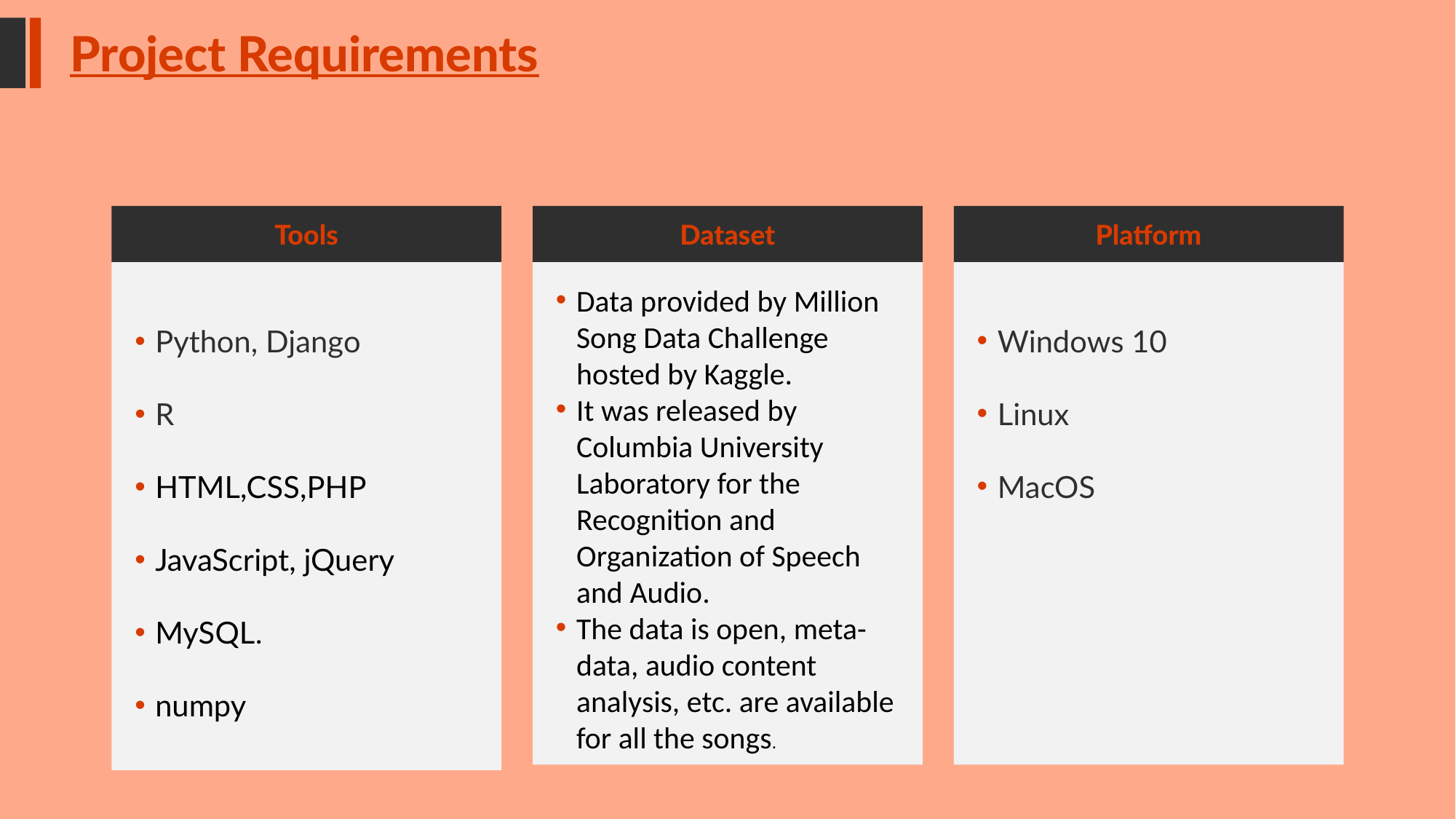

Project Requirements

Tools

Dataset

Platform

Windows 10
Linux
MacOS

Python, Django
R
HTML,CSS,PHP
JavaScript, jQuery
MySQL.
numpy

Data provided by Million Song Data Challenge hosted by Kaggle.
It was released by Columbia University Laboratory for the Recognition and Organization of Speech and Audio.
The data is open, meta-data, audio content analysis, etc. are available for all the songs.